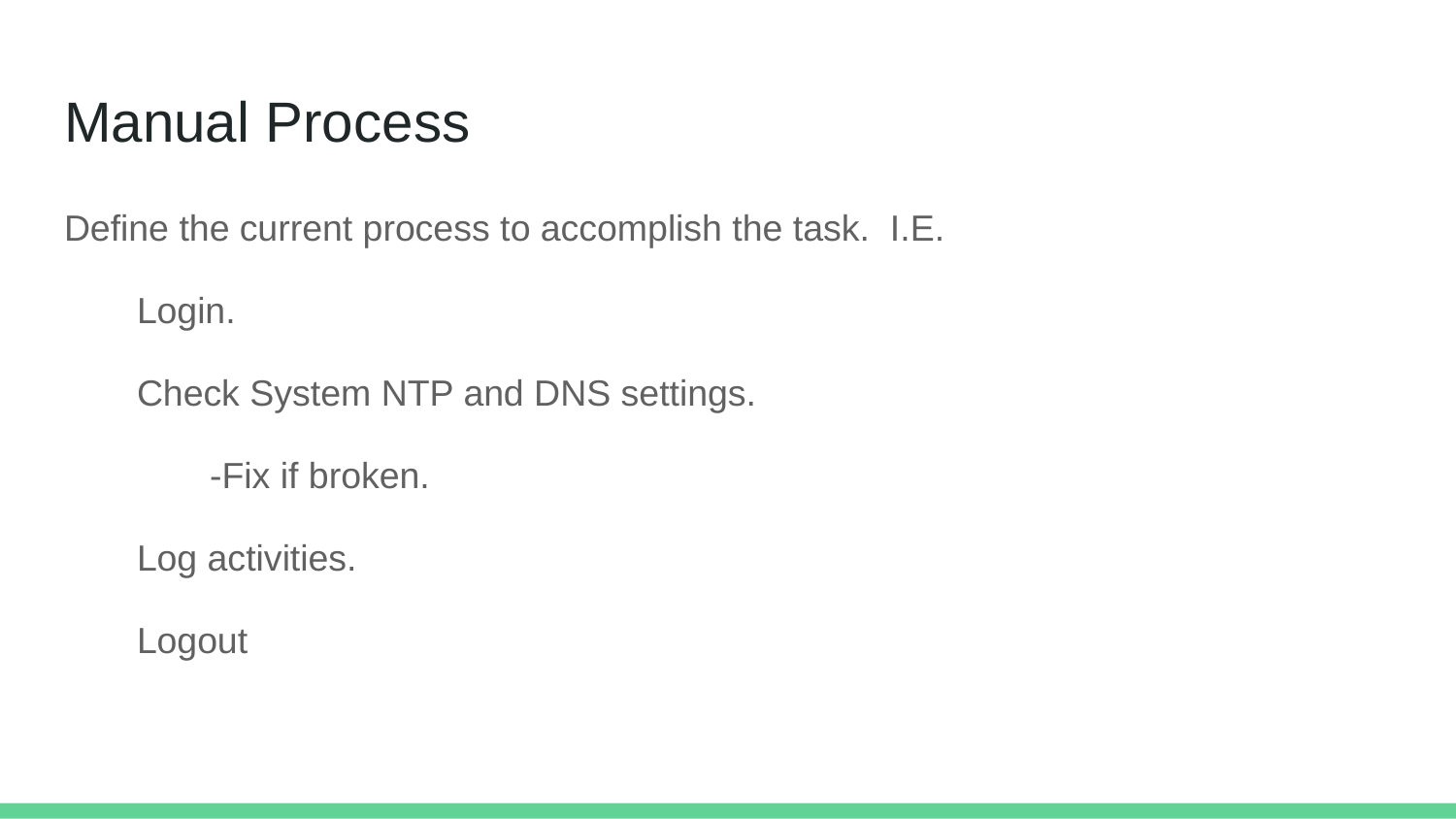

# Manual Process
Define the current process to accomplish the task.  I.E.
Login.
Check System NTP and DNS settings.
-Fix if broken.
Log activities.
Logout